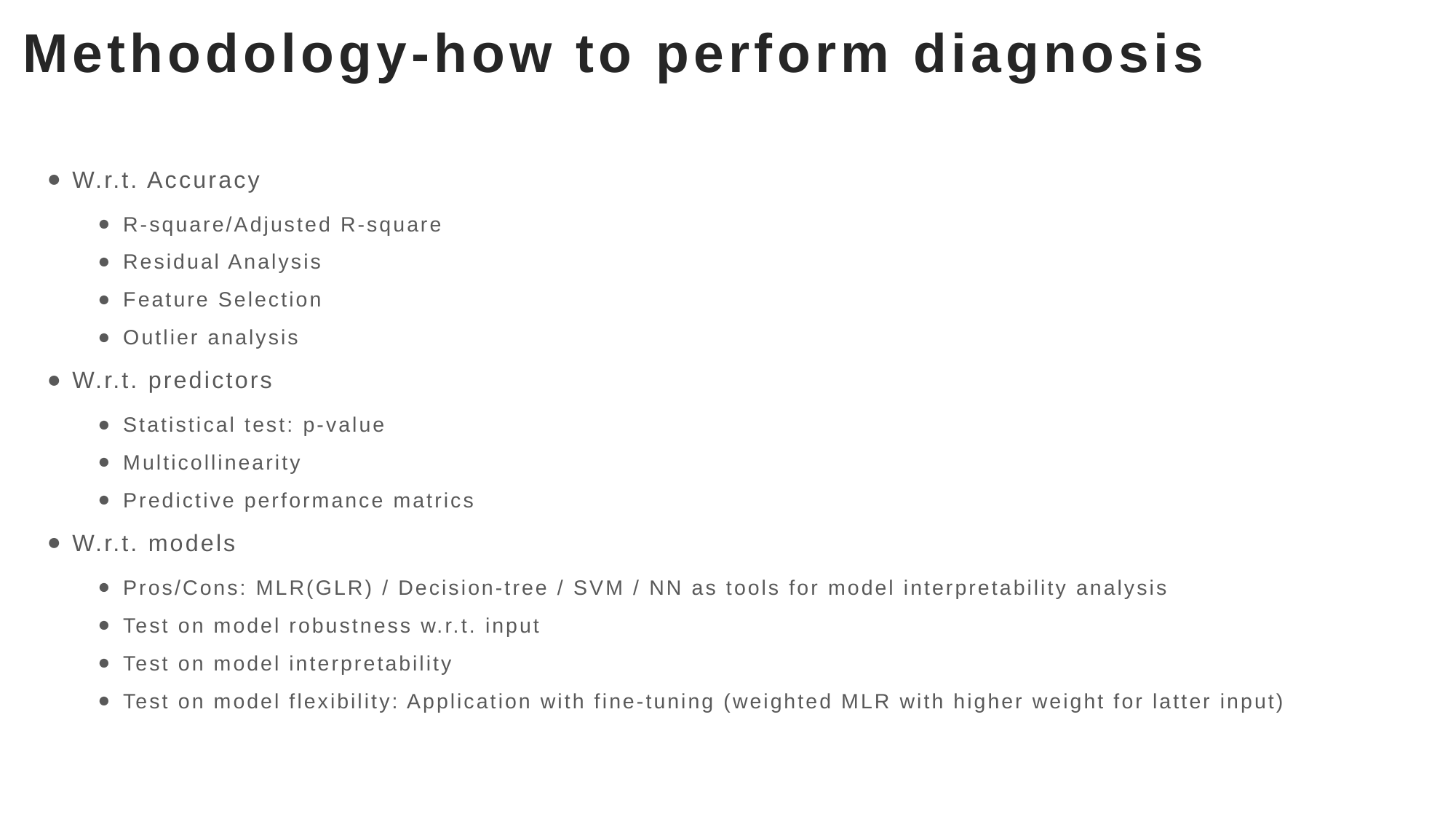

Coefficient Analysis:
Examine the coefficients of the independent variables. Positive coefficients suggest a positive relationship with the dependent variable, while negative coefficients indicate a negative relationship.
R-squared (R2) Score:
Calculate the R-squared value to measure the goodness of fit. A higher R2 indicates a better fit of the model to the data.
Adjusted R-squared:
Adjusted R-squared takes into account the number of predictors in the model and penalizes the addition of irrelevant variables.
Residual Analysis:
Plot residuals (the differences between actual and predicted values) to check for patterns. Residuals should ideally be normally distributed and randomly scattered around zero.
Normality of Residuals:
Use statistical tests or visualizations (e.g., Q-Q plots) to assess whether the residuals are normally distributed. Deviations from normality may suggest model issues.
Homoscedasticity:
Check for homoscedasticity by plotting residuals against predicted values. Homoscedasticity implies that the variance of residuals is constant across all levels of the independent variable.
Multicollinearity:
Calculate variance inflation factors (VIFs) or correlation matrices to detect multicollinearity among independent variables. High VIF values or strong correlations may indicate multicollinearity.
Outlier Detection:
Identify and investigate potential outliers that can disproportionately influence the model. You can use box plots, scatter plots, or statistical tests for this purpose.
Durbin-Watson Statistic:
Calculate the Durbin-Watson statistic to test for the presence of autocorrelation in the residuals. Values close to 2 indicate no autocorrelation.
Feature Importance:
Assess the importance of each independent variable in explaining the variation in the dependent variable. Techniques like feature importance scores or hypothesis testing can be useful.
Cross-Validation:
Implement cross-validation techniques such as k-fold cross-validation to estimate the model's generalization performance on unseen data.
Model Comparison:
Compare the MLR model with alternative models (e.g., polynomial regression, decision trees, or other regression algorithms) to determine if a different model type provides a better fit.
Predictive Performance Metrics:
Evaluate the model's predictive performance using metrics such as Mean Absolute Error (MAE), Mean Squared Error (MSE), and Root Mean Squared Error (RMSE) on a test dataset.
Bias-Variance Trade-off:
Analyze the bias-variance trade-off by examining the training error and test error. High training error and low test error may indicate overfitting.
Feature Engineering and Selection:
Consider feature engineering techniques or feature selection methods to improve the model's performance and interpretability.
Heteroscedasticity Tests:
Conduct formal statistical tests for heteroscedasticity, such as the Breusch-Pagan test or White test.
# Methodology-how to perform diagnosis
W.r.t. Accuracy
R-square/Adjusted R-square
Residual Analysis
Feature Selection
Outlier analysis
W.r.t. predictors
Statistical test: p-value
Multicollinearity
Predictive performance matrics
W.r.t. models
Pros/Cons: MLR(GLR) / Decision-tree / SVM / NN as tools for model interpretability analysis
Test on model robustness w.r.t. input
Test on model interpretability
Test on model flexibility: Application with fine-tuning (weighted MLR with higher weight for latter input)